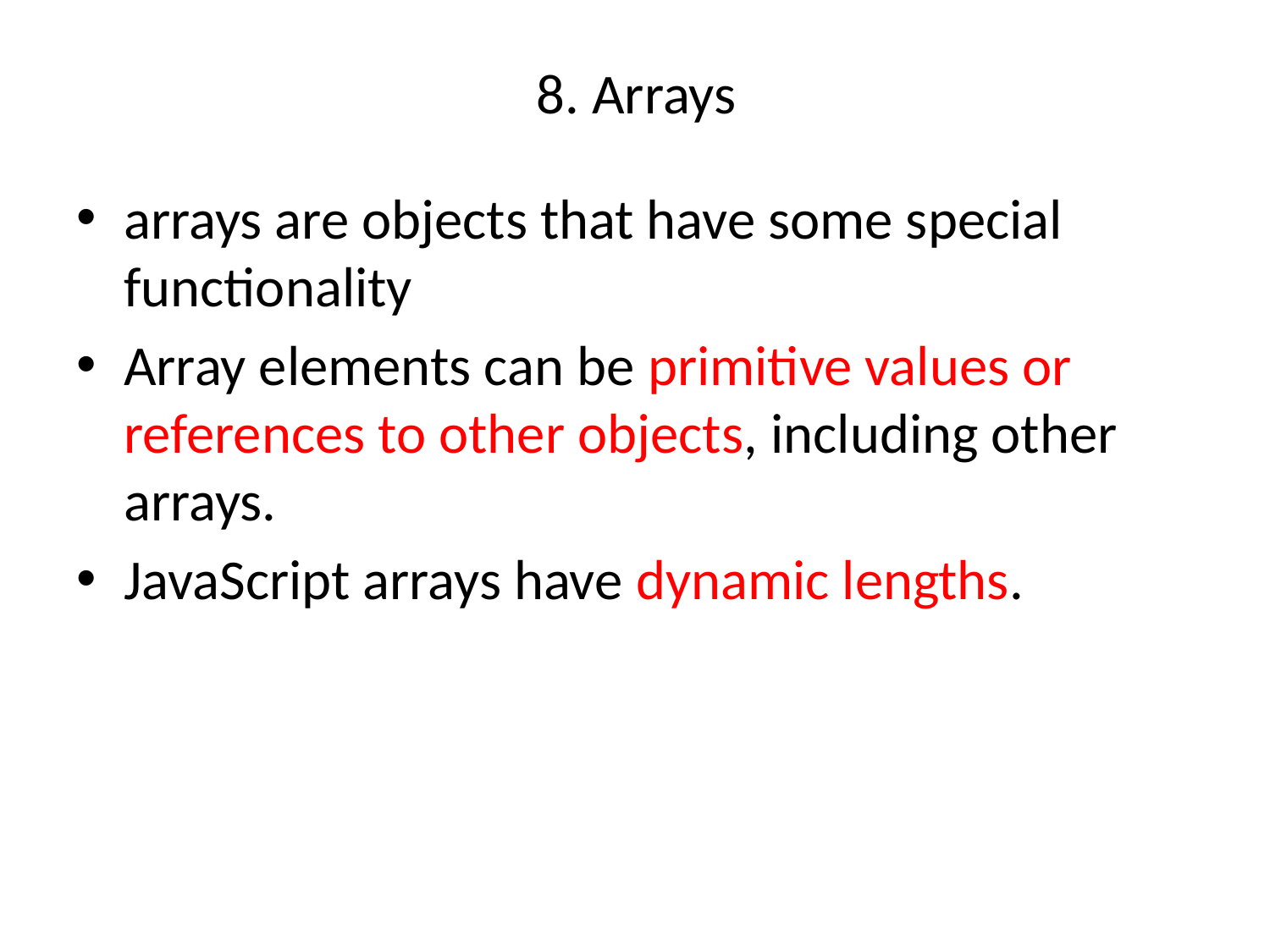

# 8. Arrays
arrays are objects that have some special functionality
Array elements can be primitive values or references to other objects, including other arrays.
JavaScript arrays have dynamic lengths.